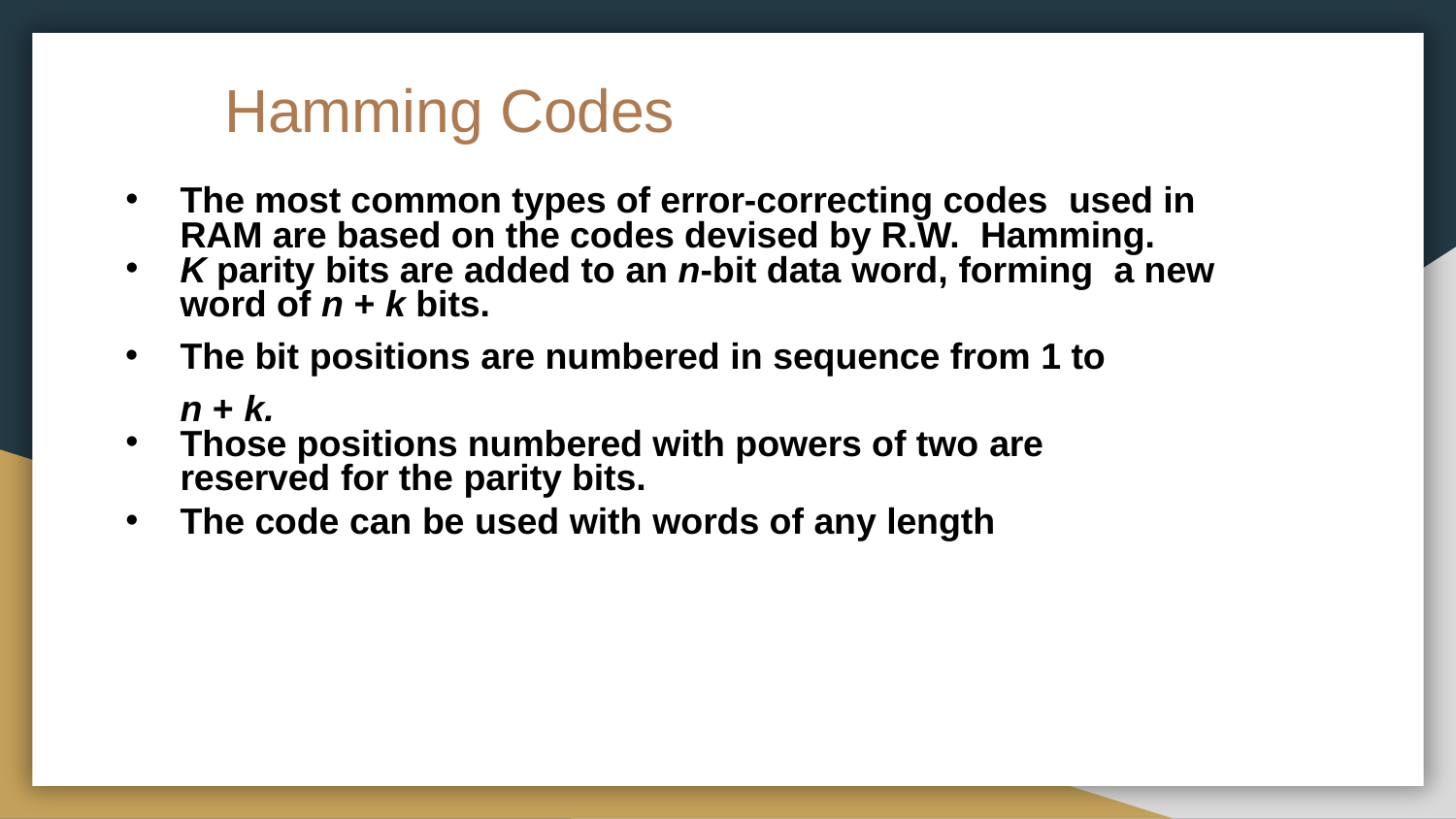

# Hamming Codes
The most common types of error-correcting codes  used in RAM are based on the codes devised by R.W.  Hamming.
K parity bits are added to an n-bit data word, forming  a new word of n + k bits.
The bit positions are numbered in sequence from 1 to
n + k.
Those positions numbered with powers of two are  reserved for the parity bits.
The code can be used with words of any length